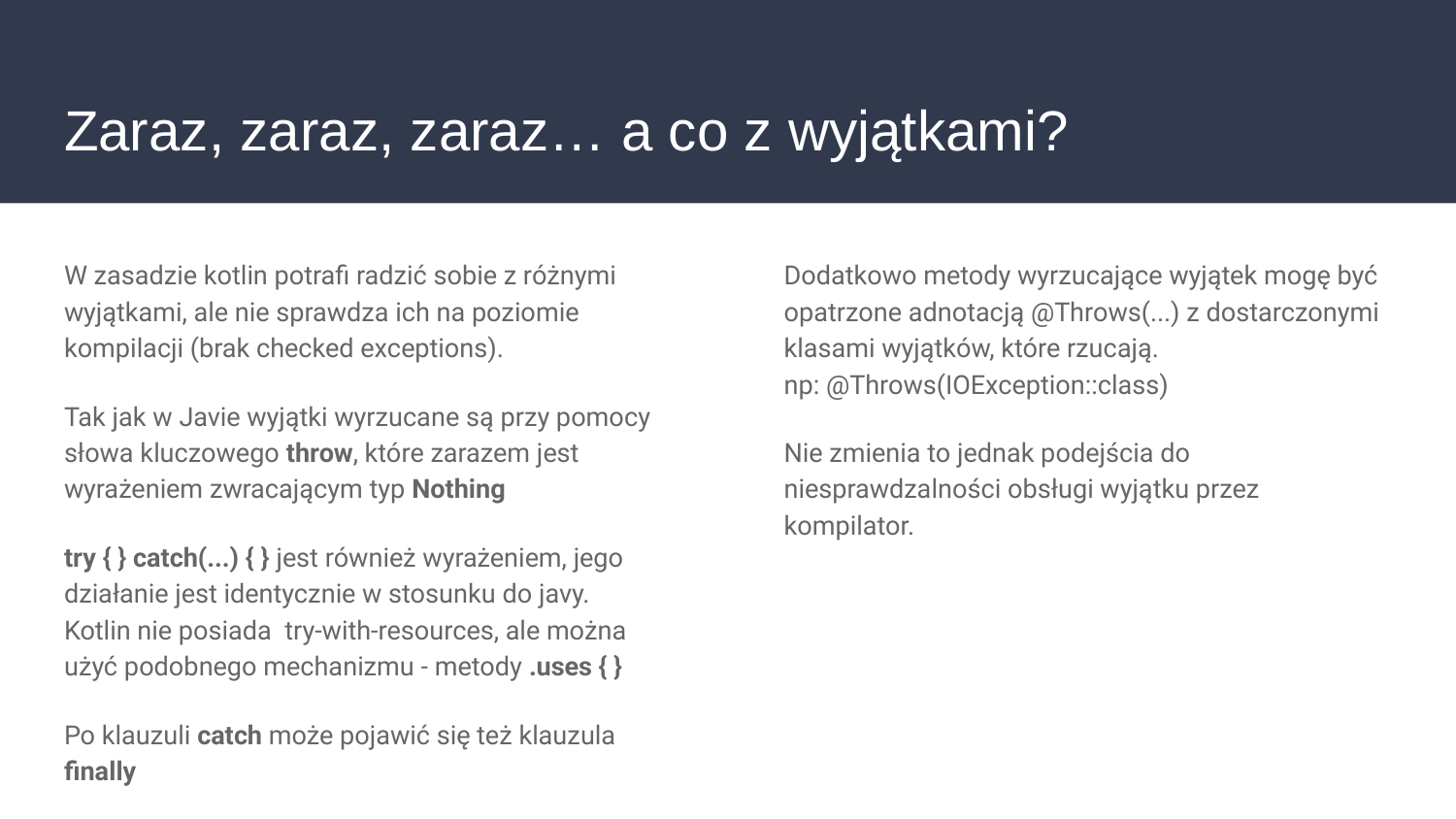

# Zaraz, zaraz, zaraz… a co z wyjątkami?
W zasadzie kotlin potrafi radzić sobie z różnymi wyjątkami, ale nie sprawdza ich na poziomie kompilacji (brak checked exceptions).
Tak jak w Javie wyjątki wyrzucane są przy pomocy słowa kluczowego throw, które zarazem jest wyrażeniem zwracającym typ Nothing
try { } catch(...) { } jest również wyrażeniem, jego działanie jest identycznie w stosunku do javy.
Kotlin nie posiada  try-with-resources, ale można użyć podobnego mechanizmu - metody .uses { }
Po klauzuli catch może pojawić się też klauzula finally
Dodatkowo metody wyrzucające wyjątek mogę być opatrzone adnotacją @Throws(...) z dostarczonymi klasami wyjątków, które rzucają.
np: @Throws(IOException::class)
Nie zmienia to jednak podejścia do niesprawdzalności obsługi wyjątku przez kompilator.